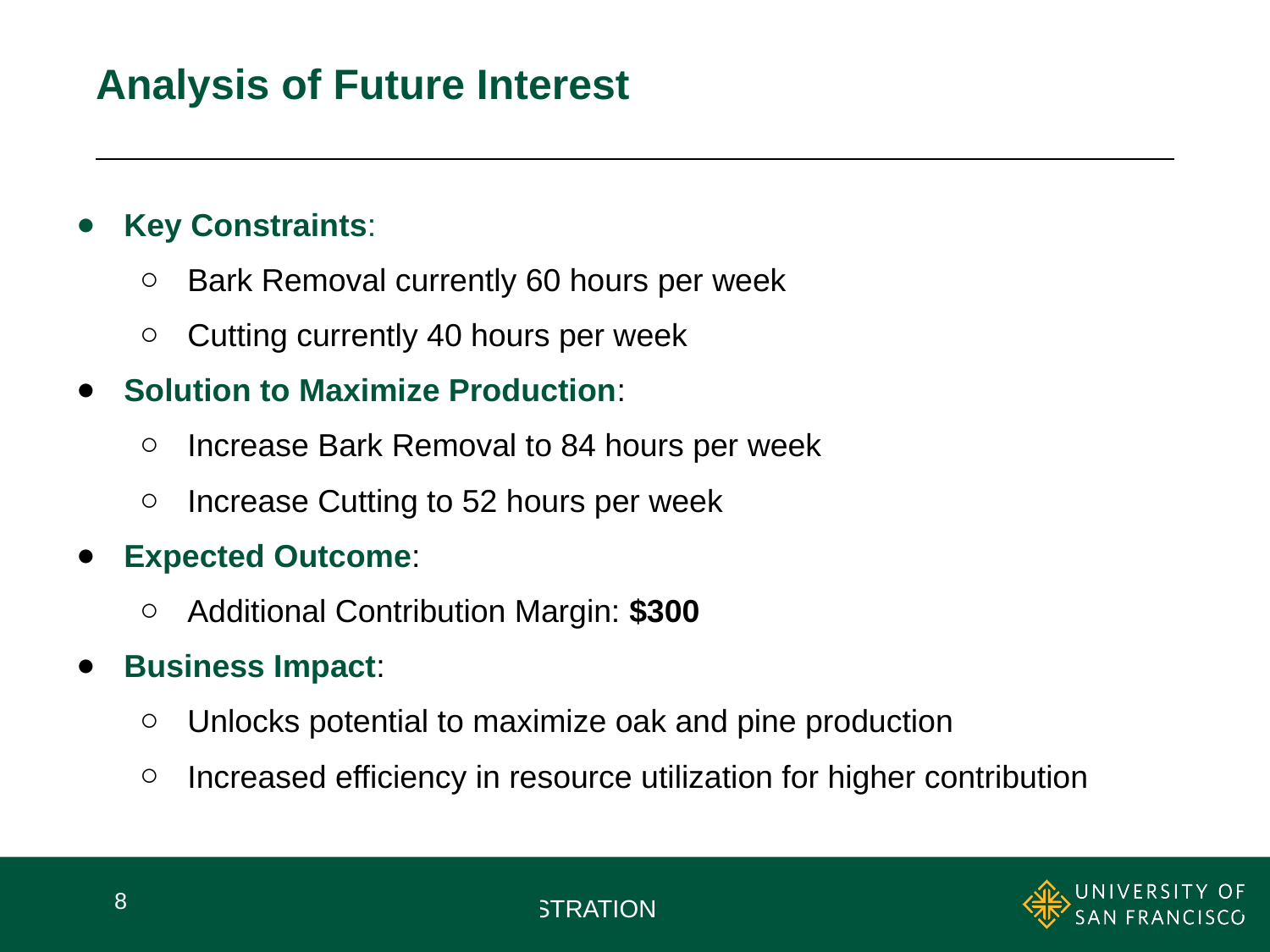

# Analysis of Future Interest
Key Constraints:
Bark Removal currently 60 hours per week
Cutting currently 40 hours per week
Solution to Maximize Production:
Increase Bark Removal to 84 hours per week
Increase Cutting to 52 hours per week
Expected Outcome:
Additional Contribution Margin: $300
Business Impact:
Unlocks potential to maximize oak and pine production
Increased efficiency in resource utilization for higher contribution

8

8